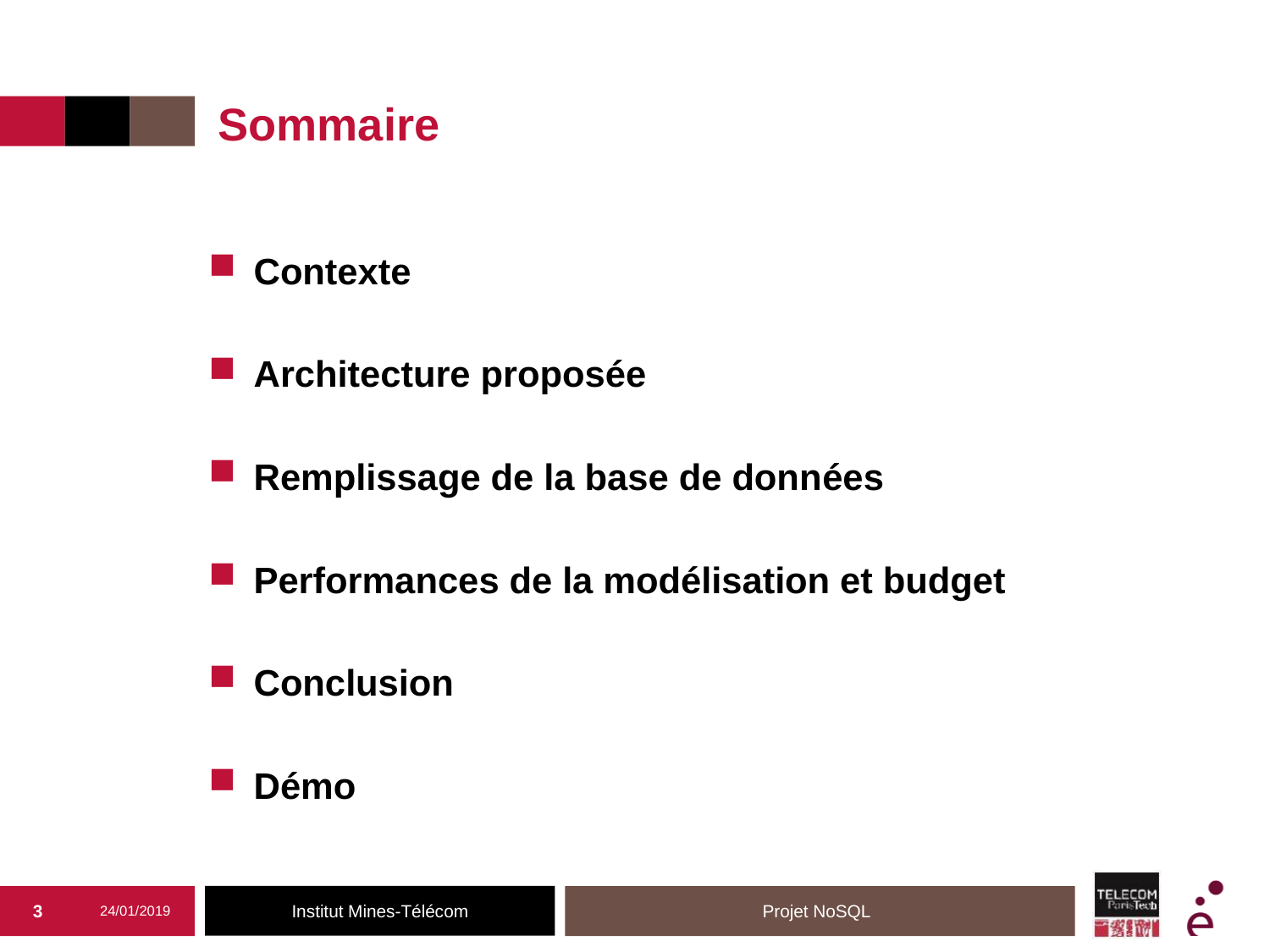

# Sommaire

Contexte

Architecture proposée

Remplissage de la base de données

Performances de la modélisation et budget

Conclusion

Démo

3
24/01/2019
Projet NoSQL